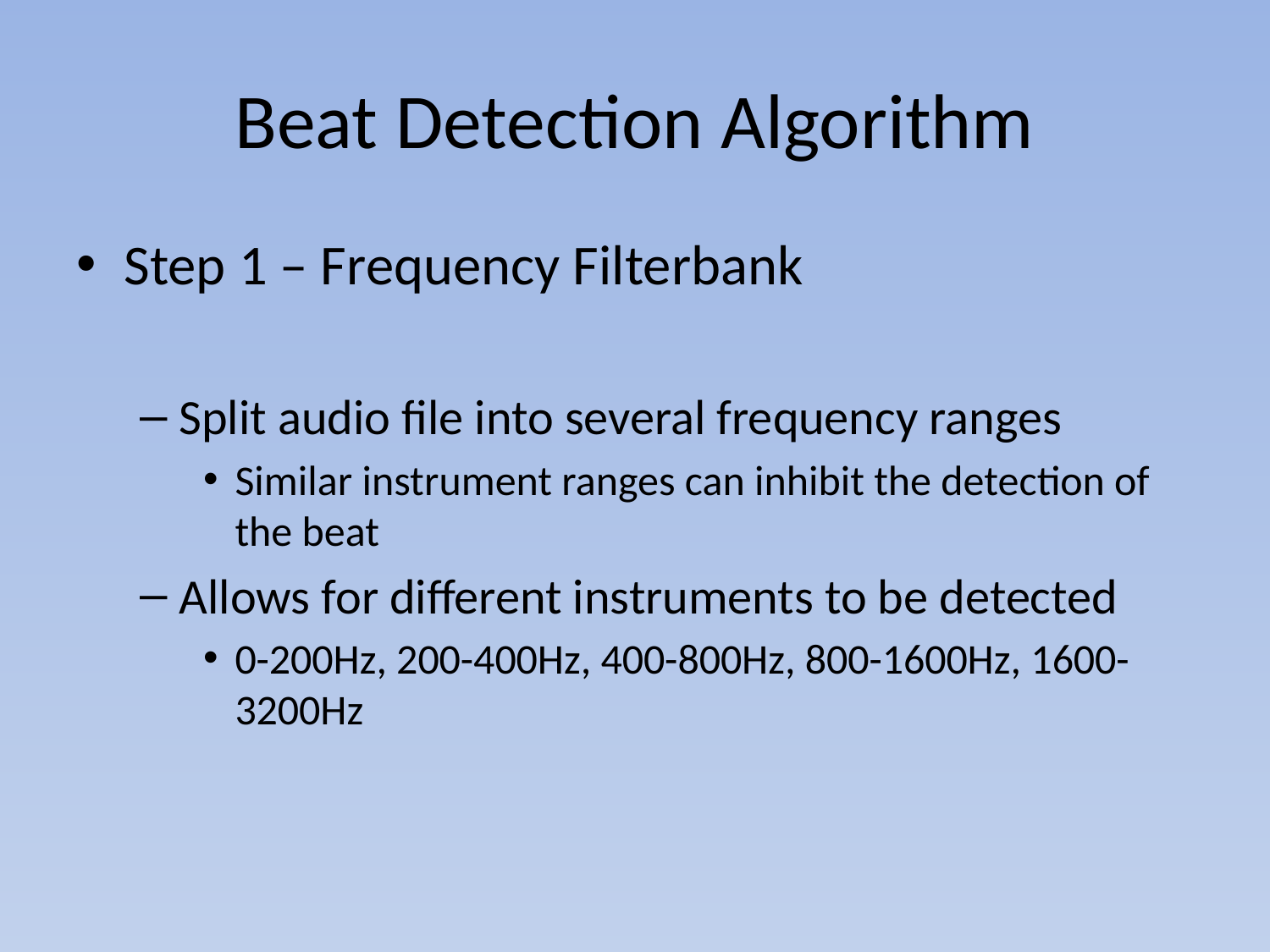

# Beat Detection Algorithm
Step 1 – Frequency Filterbank

Split audio file into several frequency ranges
Similar instrument ranges can inhibit the detection of the beat
Allows for different instruments to be detected
0-200Hz, 200-400Hz, 400-800Hz, 800-1600Hz, 1600-3200Hz